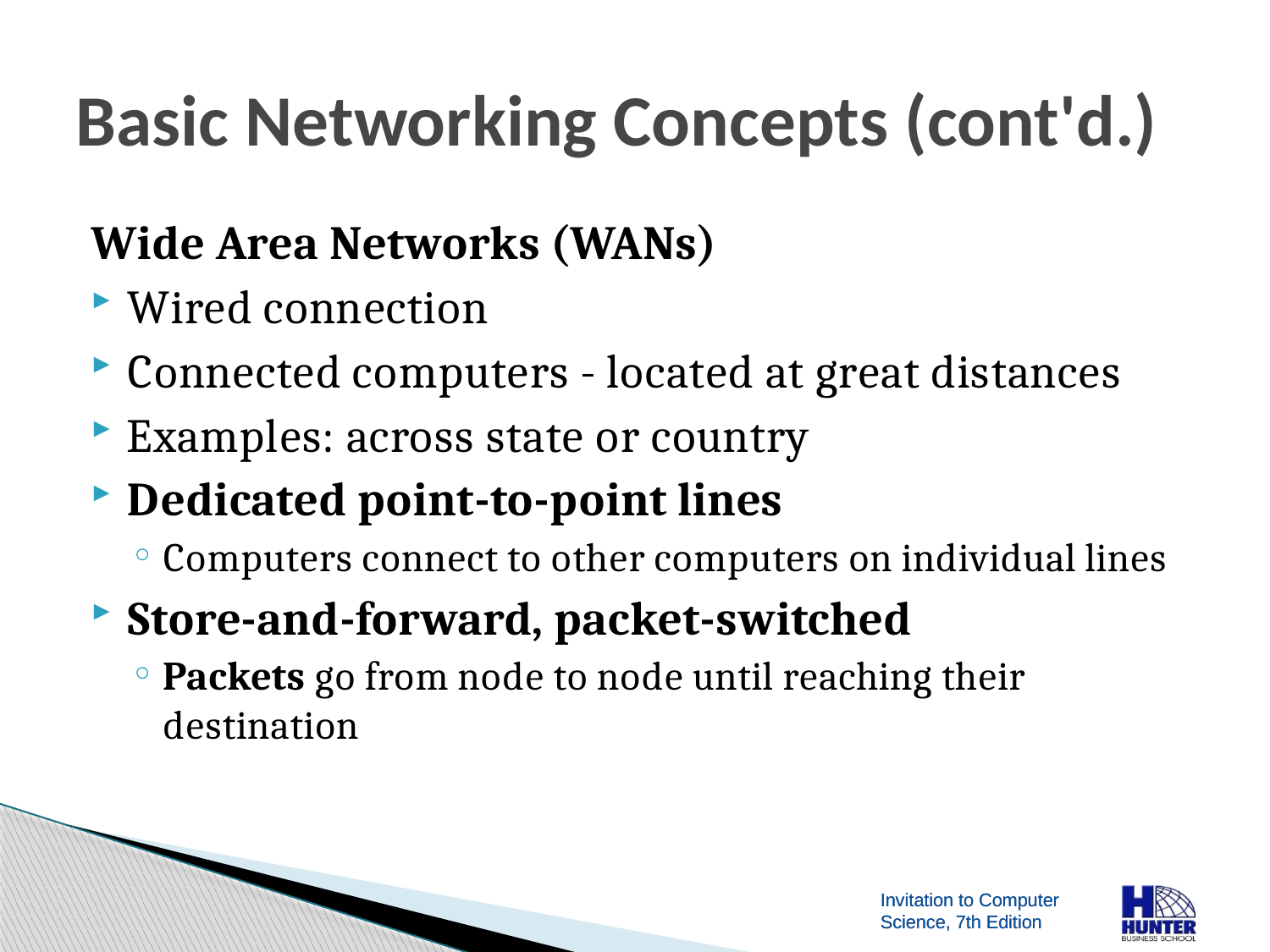

# Basic Networking Concepts (cont'd.)
Wide Area Networks (WANs)
Wired connection
Connected computers - located at great distances
Examples: across state or country
Dedicated point-to-point lines
Computers connect to other computers on individual lines
Store-and-forward, packet-switched
Packets go from node to node until reaching their destination